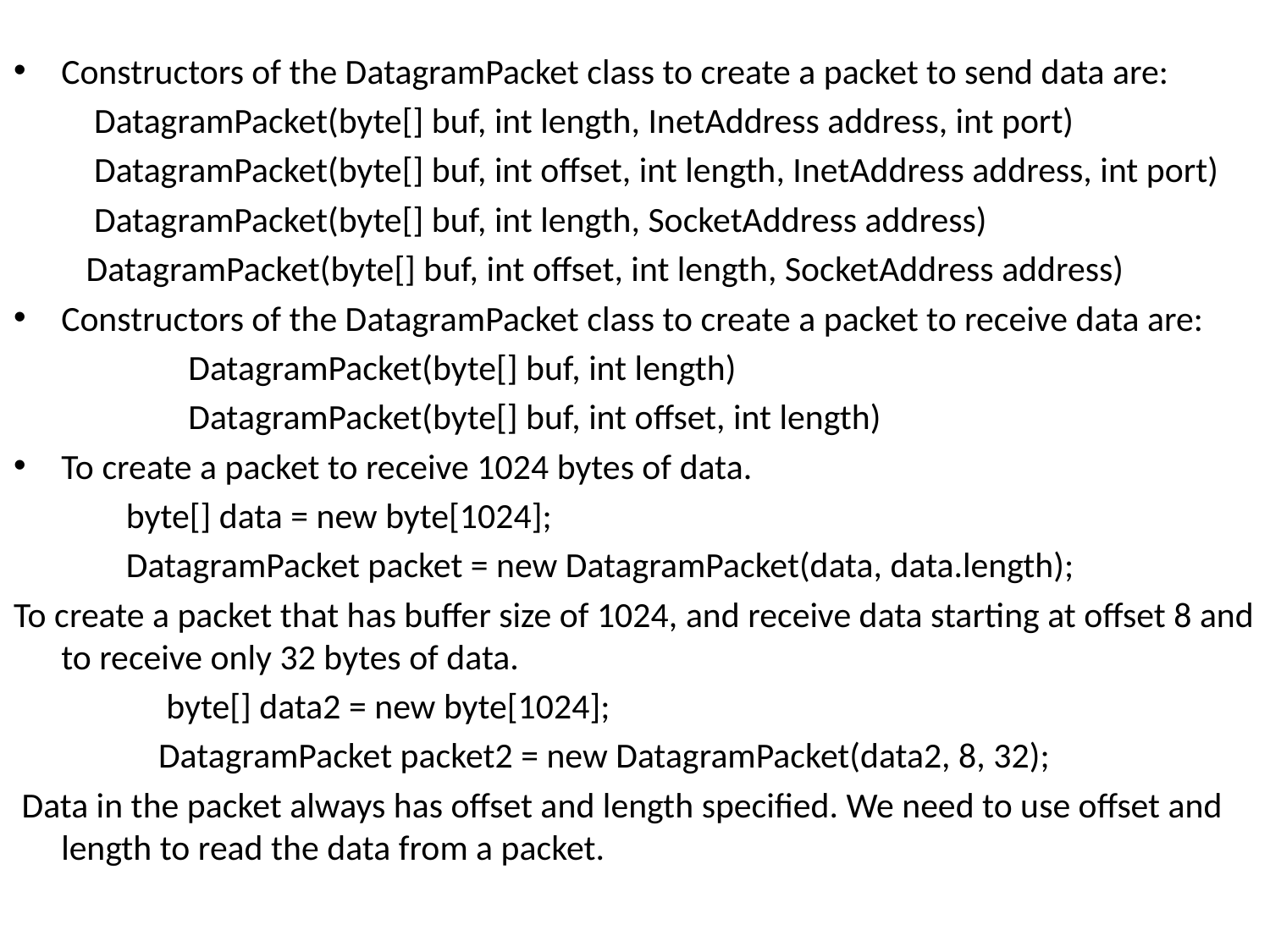

Constructors of the DatagramPacket class to create a packet to send data are:
          DatagramPacket(byte[] buf, int length, InetAddress address, int port)
          DatagramPacket(byte[] buf, int offset, int length, InetAddress address, int port)
          DatagramPacket(byte[] buf, int length, SocketAddress address)
         DatagramPacket(byte[] buf, int offset, int length, SocketAddress address)
Constructors of the DatagramPacket class to create a packet to receive data are:
		DatagramPacket(byte[] buf, int length)
		DatagramPacket(byte[] buf, int offset, int length)
To create a packet to receive 1024 bytes of data.
              byte[] data = new byte[1024];
              DatagramPacket packet = new DatagramPacket(data, data.length);
To create a packet that has buffer size of 1024, and receive data starting at offset 8 and to receive only 32 bytes of data.
                   byte[] data2 = new byte[1024];
                  DatagramPacket packet2 = new DatagramPacket(data2, 8, 32);
 Data in the packet always has offset and length specified. We need to use offset and length to read the data from a packet.